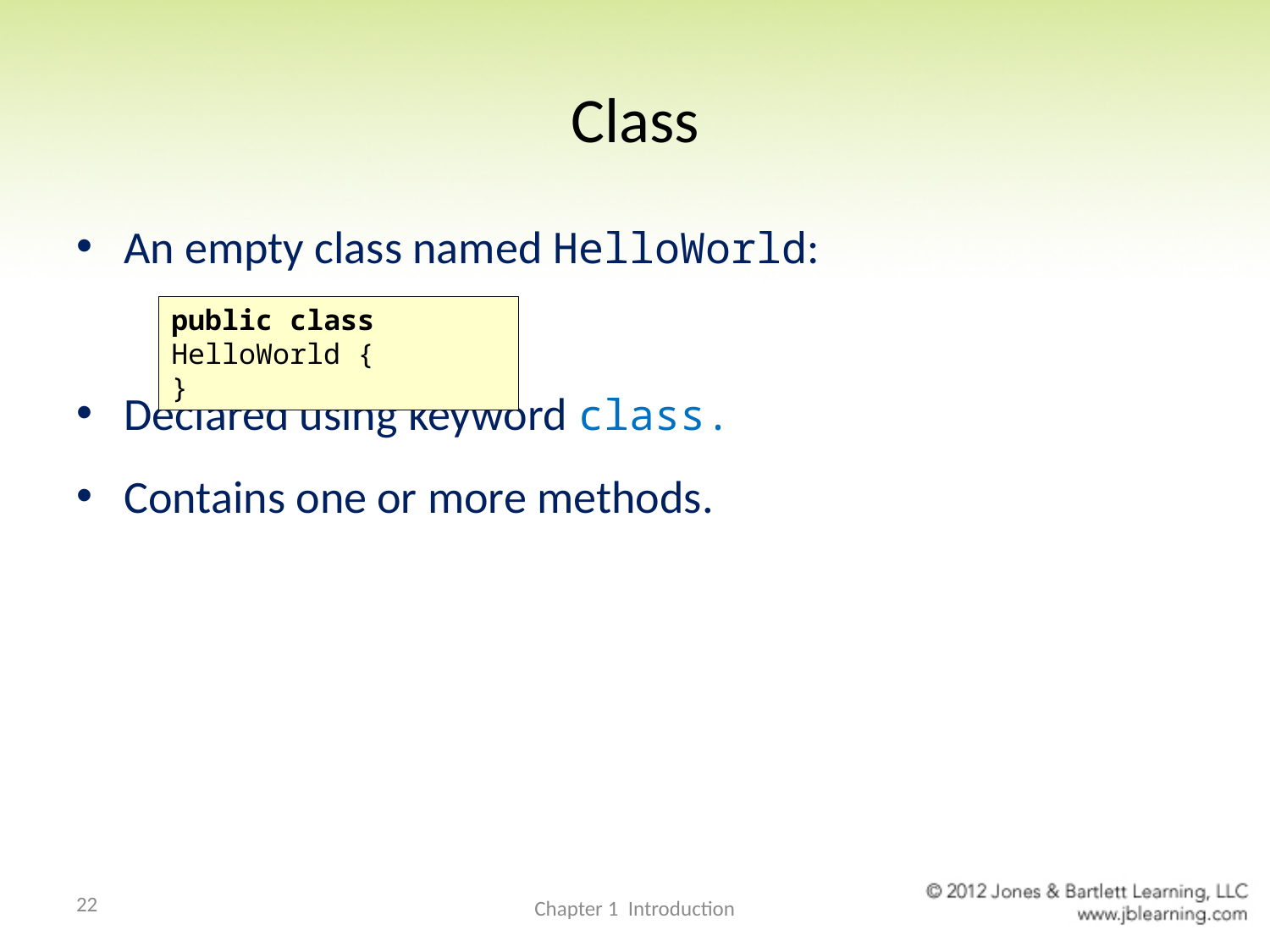

# Class
An empty class named HelloWorld:

Declared using keyword class.
Contains one or more methods.

public class HelloWorld {
}
22
Chapter 1  Introduction